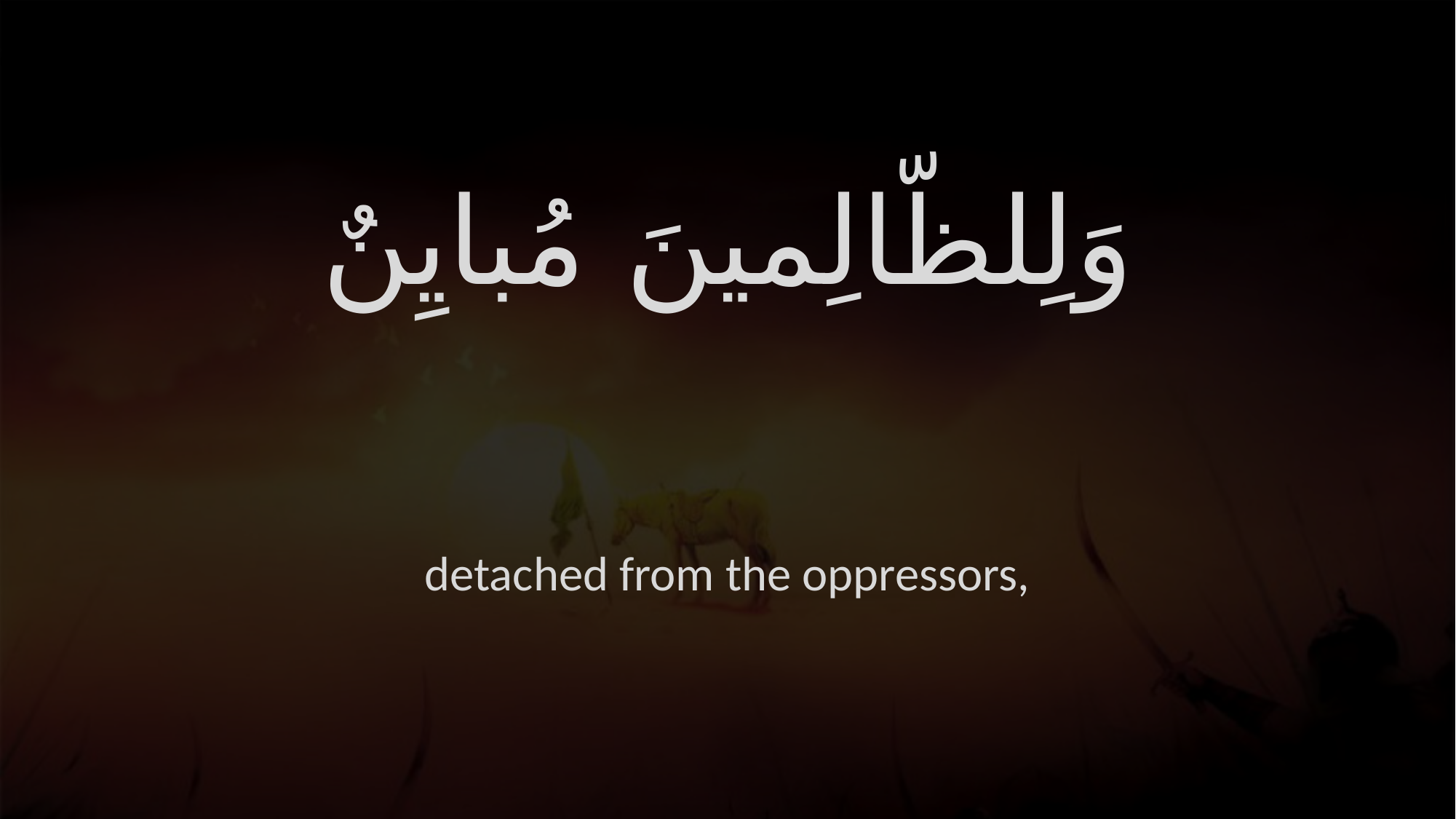

# وَلِلظّالِمينَ مُبايِنٌ
detached from the oppressors,